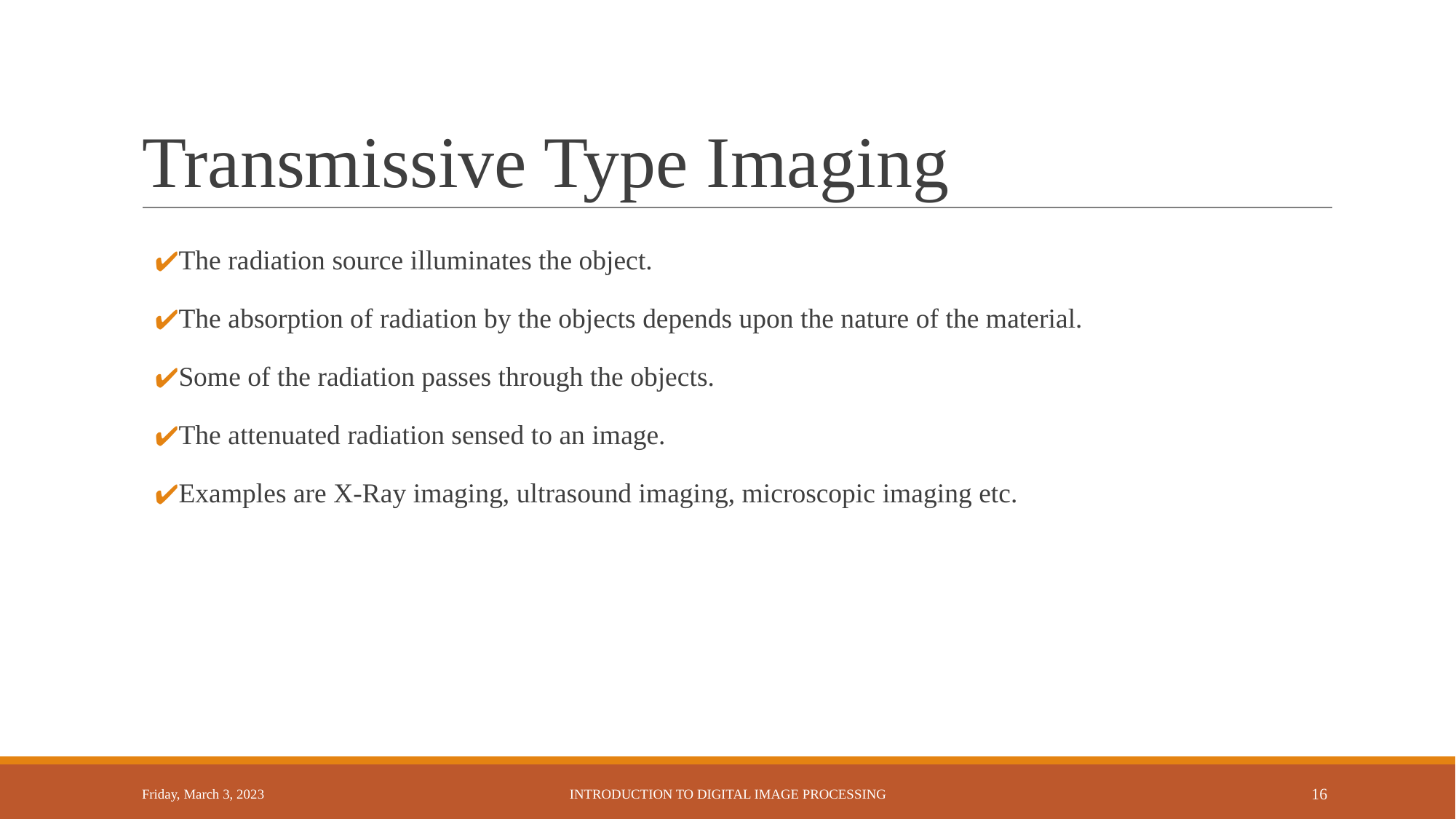

# Transmissive Type Imaging
The radiation source illuminates the object.
The absorption of radiation by the objects depends upon the nature of the material.
Some of the radiation passes through the objects.
The attenuated radiation sensed to an image.
Examples are X-Ray imaging, ultrasound imaging, microscopic imaging etc.

Friday, March 3, 2023
INTRODUCTION TO DIGITAL IMAGE PROCESSING
16